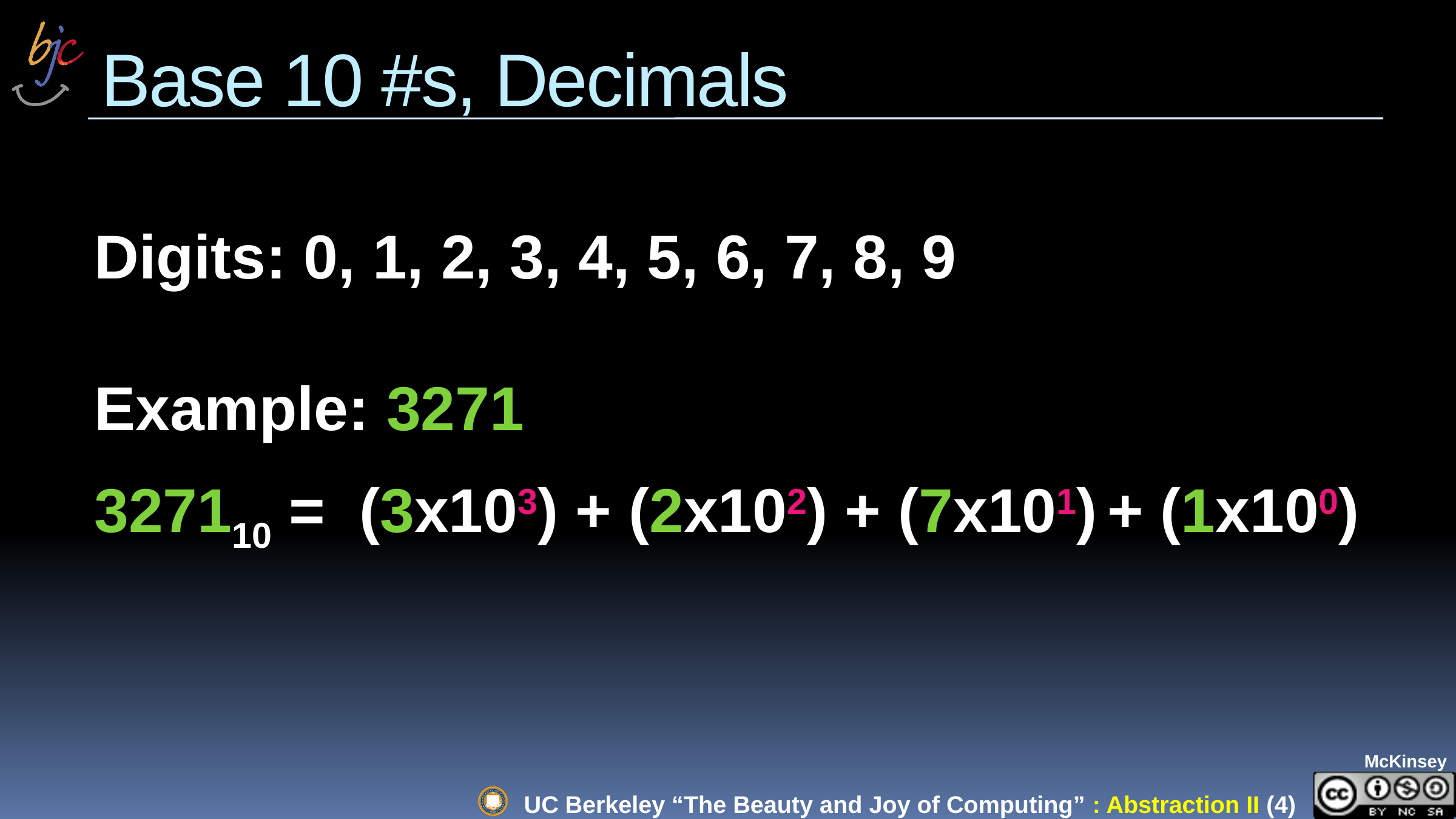

# Base 10 #s, Decimals

Digits: 0, 1, 2, 3, 4, 5, 6, 7, 8, 9
Example: 3271
327110 =  (3x103) + (2x102) + (7x101) + (1x100)